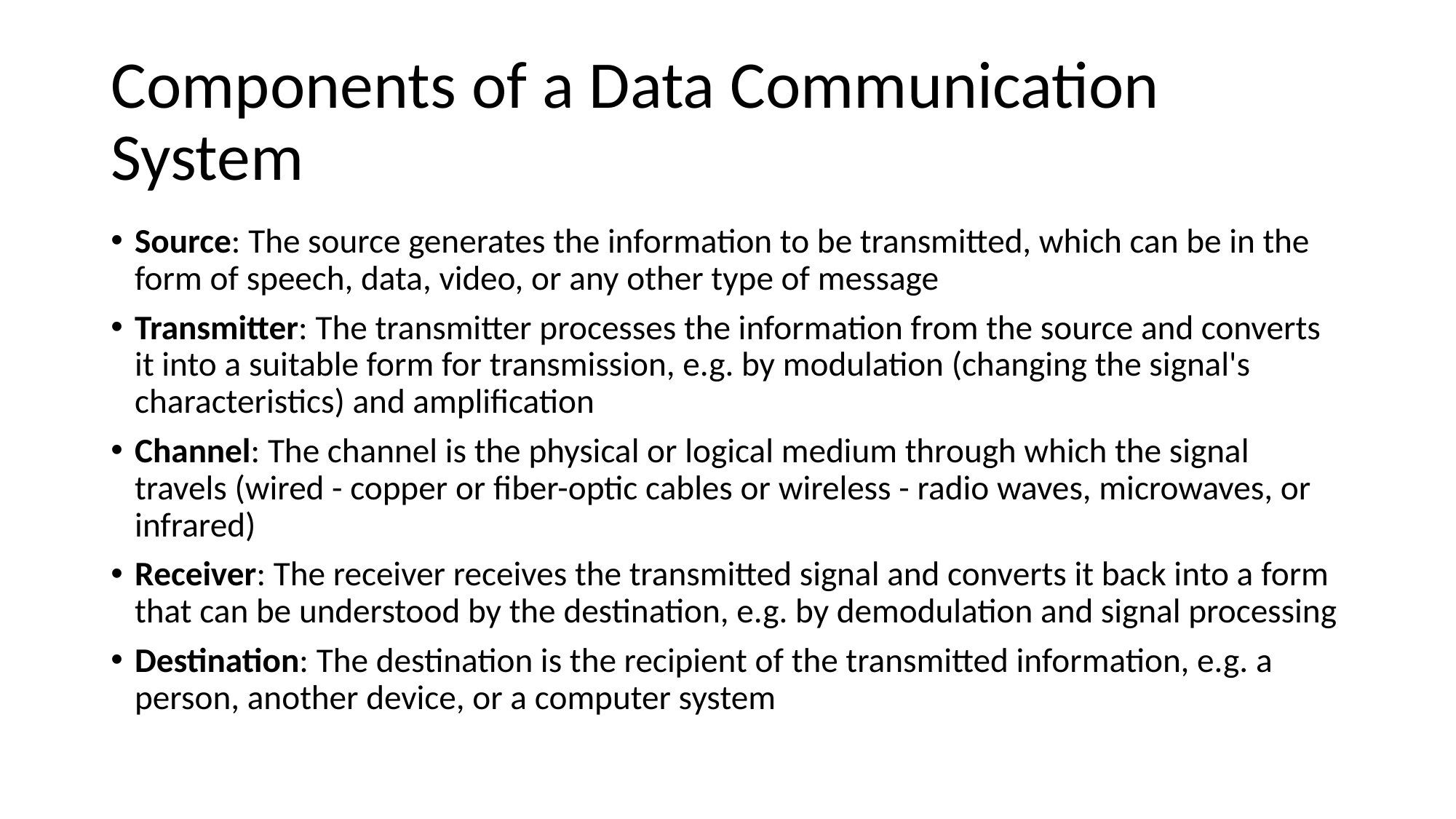

# Components of a Data Communication System
Source: The source generates the information to be transmitted, which can be in the form of speech, data, video, or any other type of message
Transmitter: The transmitter processes the information from the source and converts it into a suitable form for transmission, e.g. by modulation (changing the signal's characteristics) and amplification
Channel: The channel is the physical or logical medium through which the signal travels (wired - copper or fiber-optic cables or wireless - radio waves, microwaves, or infrared)
Receiver: The receiver receives the transmitted signal and converts it back into a form that can be understood by the destination, e.g. by demodulation and signal processing
Destination: The destination is the recipient of the transmitted information, e.g. a person, another device, or a computer system